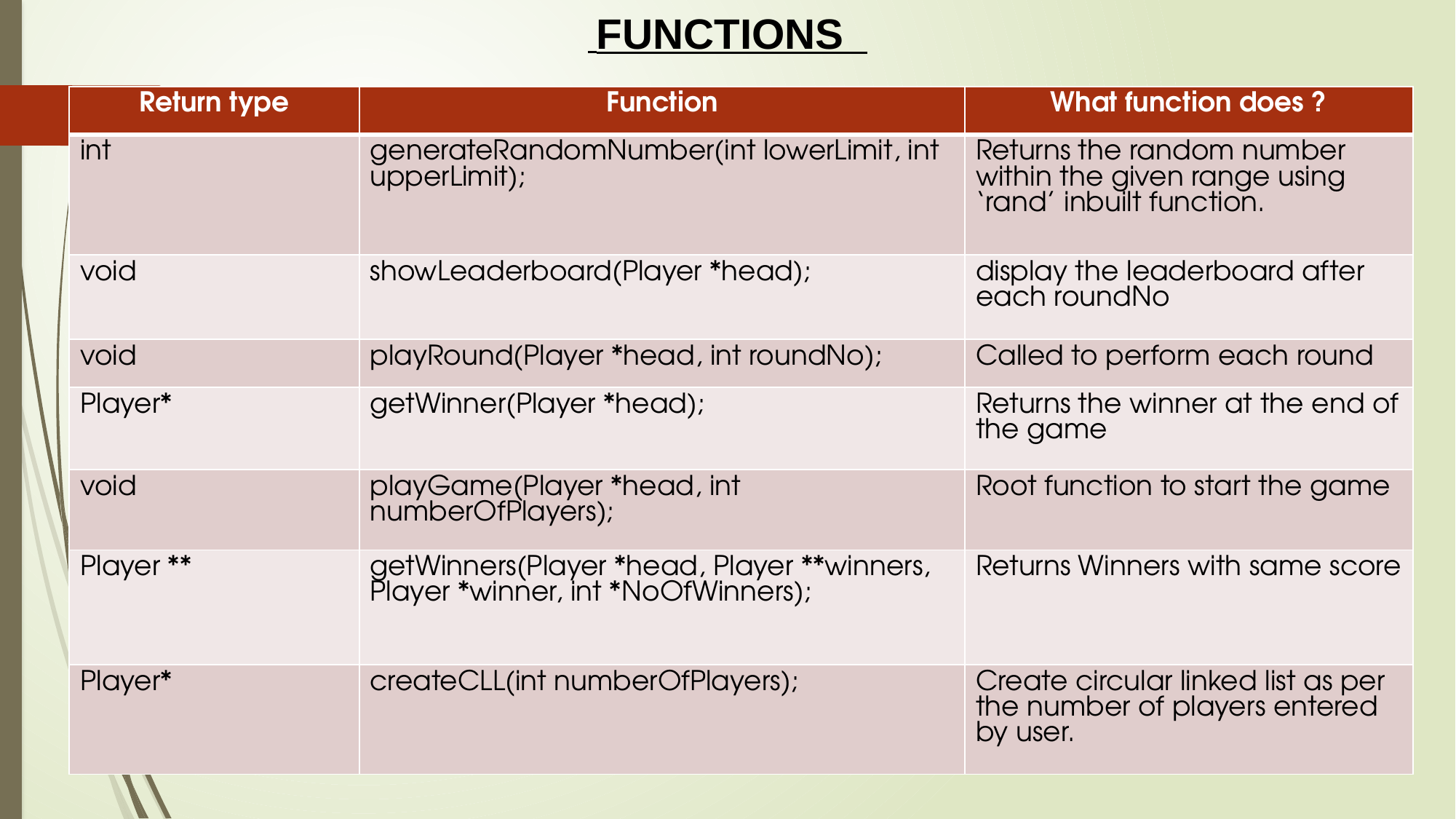

FUNCTIONS
| Return type | Function | What function does ? |
| --- | --- | --- |
| int | generateRandomNumber(int lowerLimit, int upperLimit); | Returns the random number within the given range using ‘rand’ inbuilt function. |
| void | showLeaderboard(Player \*head); | display the leaderboard after each roundNo |
| void | playRound(Player \*head, int roundNo); | Called to perform each round |
| Player\* | getWinner(Player \*head); | Returns the winner at the end of the game |
| void | playGame(Player \*head, int numberOfPlayers); | Root function to start the game |
| Player \*\* | getWinners(Player \*head, Player \*\*winners, Player \*winner, int \*NoOfWinners); | Returns Winners with same score |
| Player\* | createCLL(int numberOfPlayers); | Create circular linked list as per the number of players entered by user. |